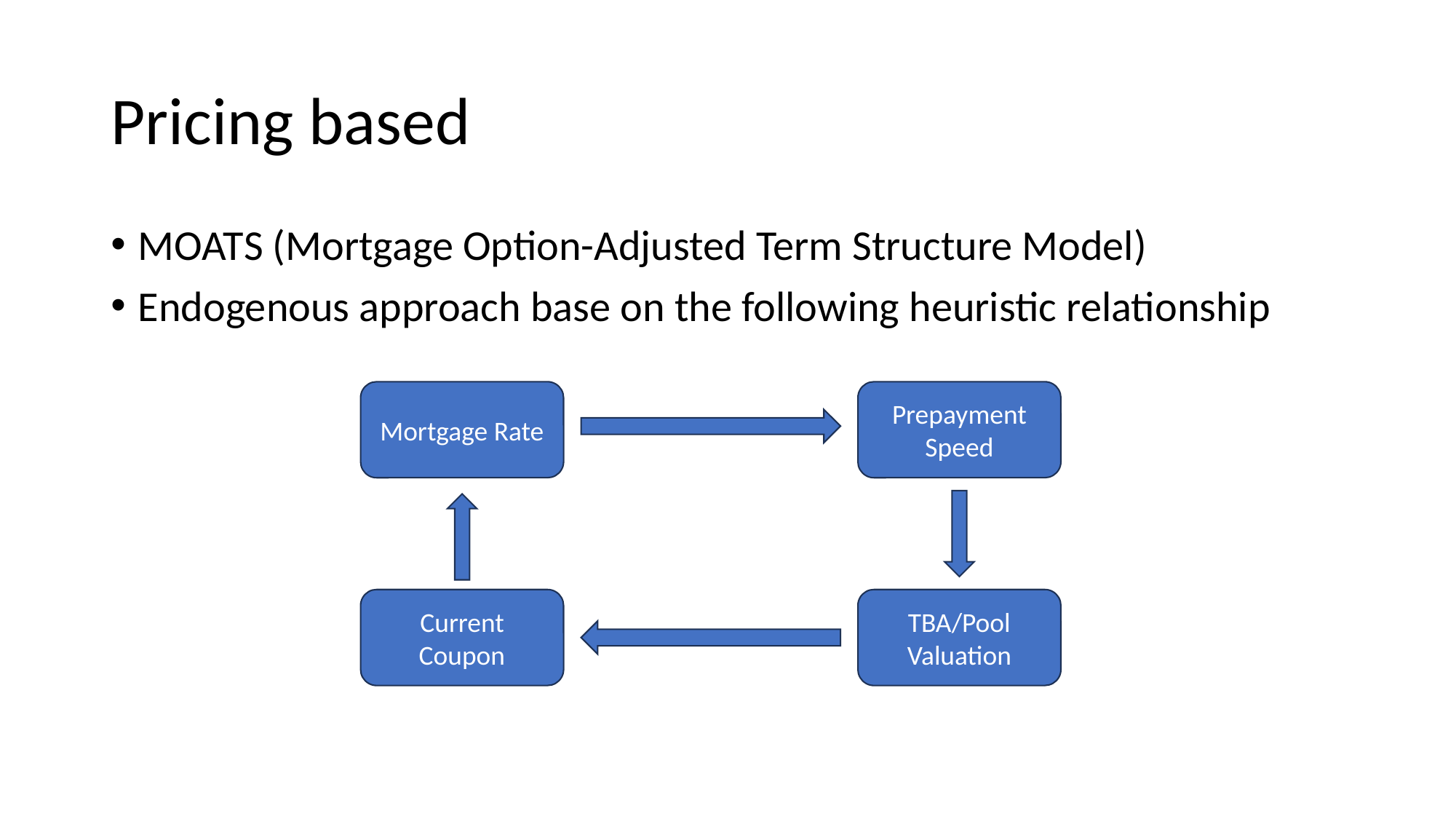

# Pricing based
MOATS (Mortgage Option-Adjusted Term Structure Model)
Endogenous approach base on the following heuristic relationship

Prepayment Speed
Mortgage Rate

Current Coupon
TBA/Pool Valuation